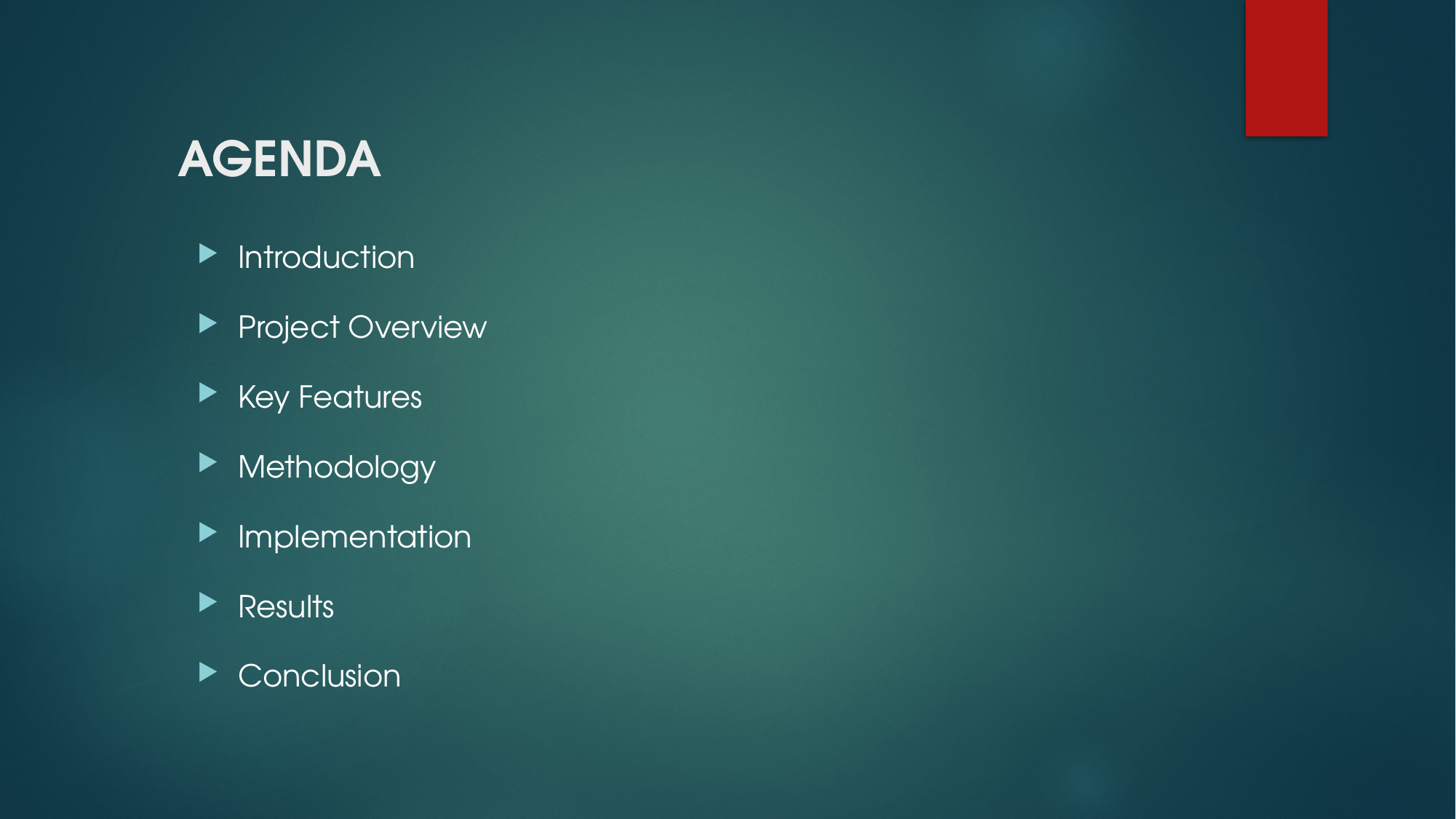

# AGENDA
Introduction
Project Overview
Key Features
Methodology
Implementation
Results
Conclusion